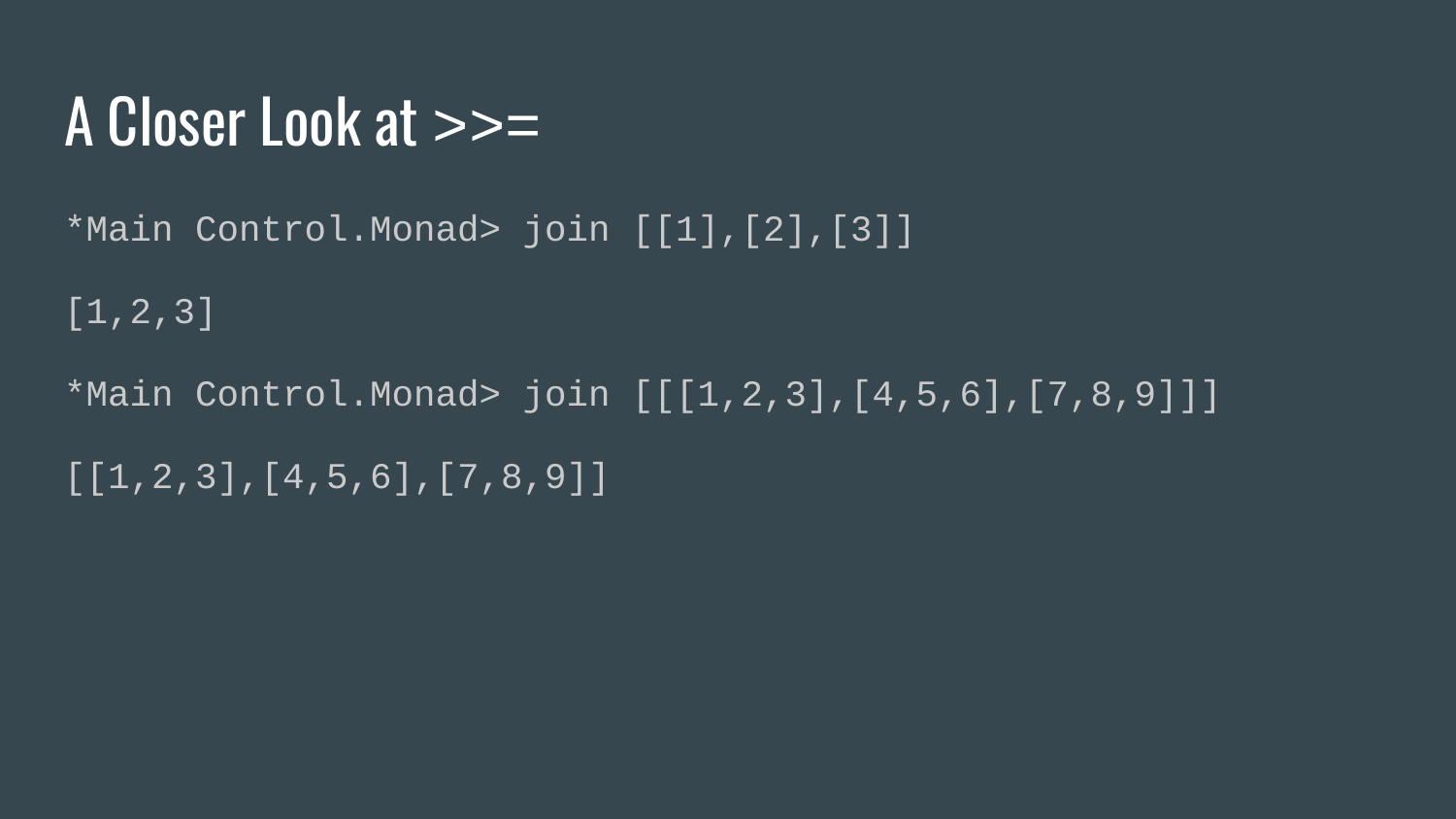

# A Closer Look at >>=
*Main Control.Monad> join [[1],[2],[3]]
[1,2,3]
*Main Control.Monad> join [[[1,2,3],[4,5,6],[7,8,9]]]
[[1,2,3],[4,5,6],[7,8,9]]